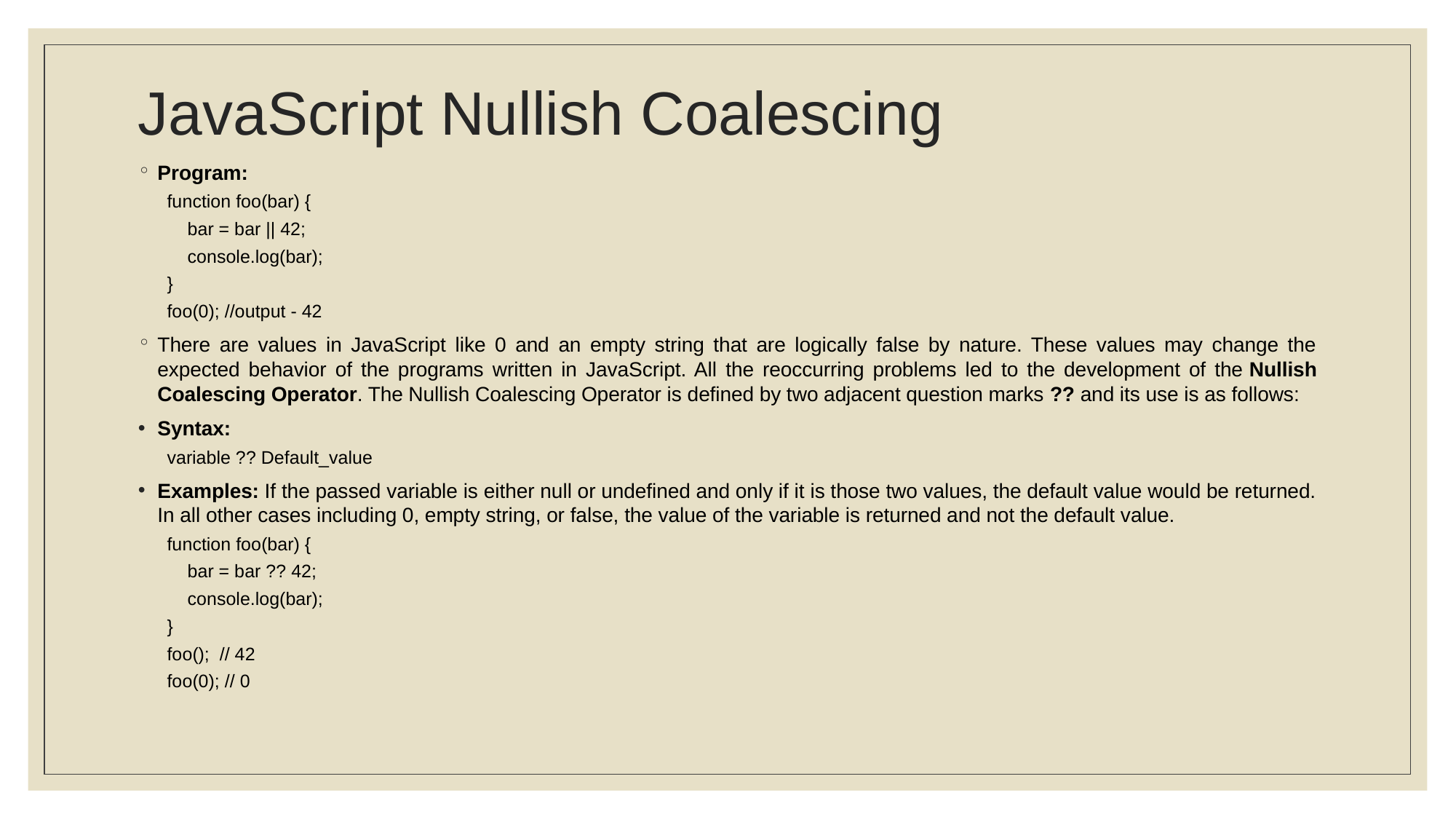

# JavaScript Nullish Coalescing
Program:
function foo(bar) {
    bar = bar || 42;
    console.log(bar);
}
foo(0); //output - 42
There are values in JavaScript like 0 and an empty string that are logically false by nature. These values may change the expected behavior of the programs written in JavaScript. All the reoccurring problems led to the development of the Nullish Coalescing Operator. The Nullish Coalescing Operator is defined by two adjacent question marks ?? and its use is as follows:
Syntax:
variable ?? Default_value
Examples: If the passed variable is either null or undefined and only if it is those two values, the default value would be returned. In all other cases including 0, empty string, or false, the value of the variable is returned and not the default value.
function foo(bar) {
    bar = bar ?? 42;
    console.log(bar);
}
foo();  // 42
foo(0); // 0